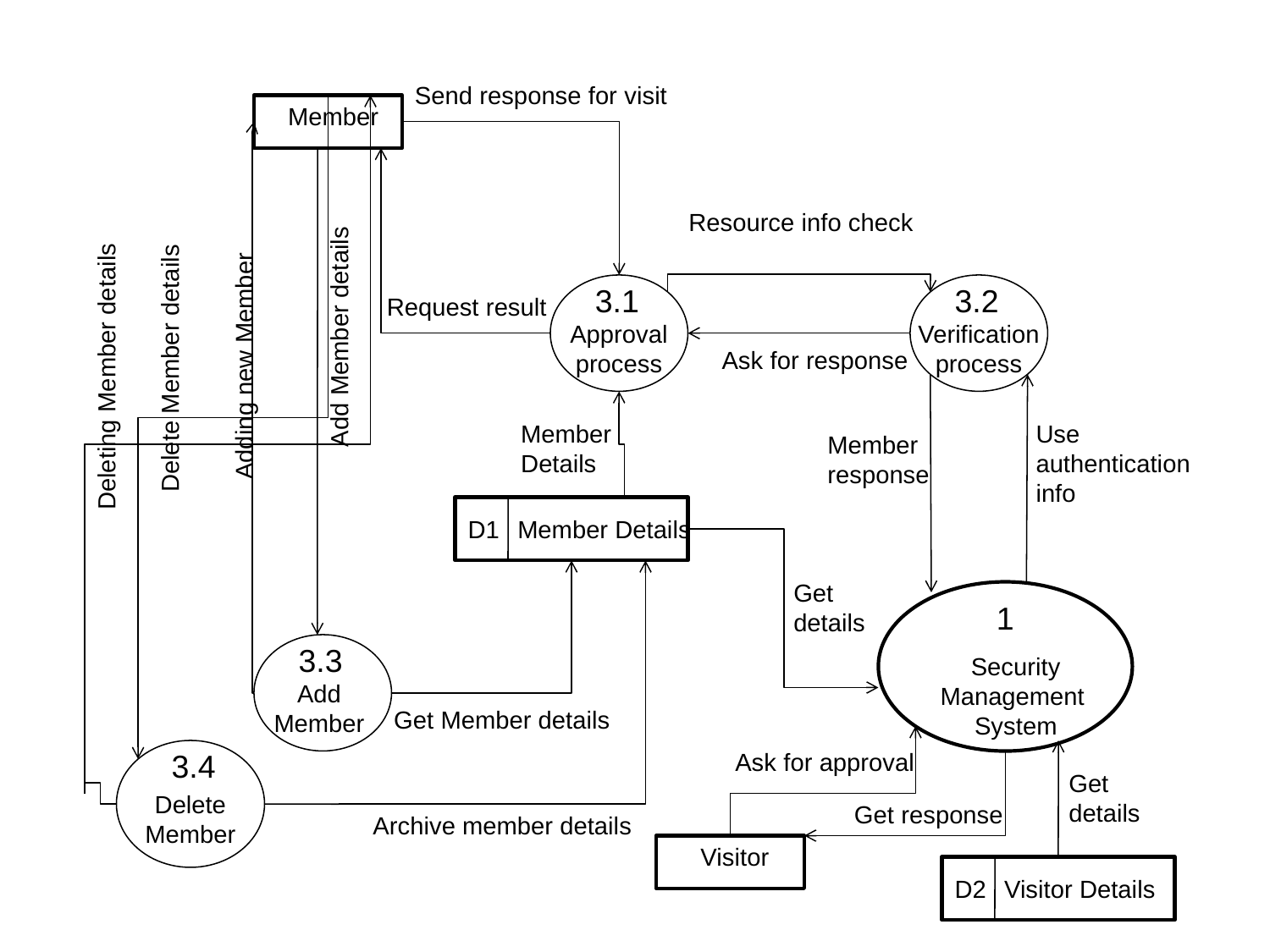

Send response for visit

Member
Resource info check

Approval
process
3.1

Verification
process
3.2
Request result
Add Member details
Ask for response
Adding new Member
Delete Member details
Deleting Member details
Member
Details
Use
authentication
info
Member
response

D1
 Member Details
Get
details

1
Security
Management
System

Add
Member
3.3
Get Member details

Delete
Member
3.4
  Ask for approval
Get
details
                Get response
Archive member details

Visitor

D2
 Visitor Details